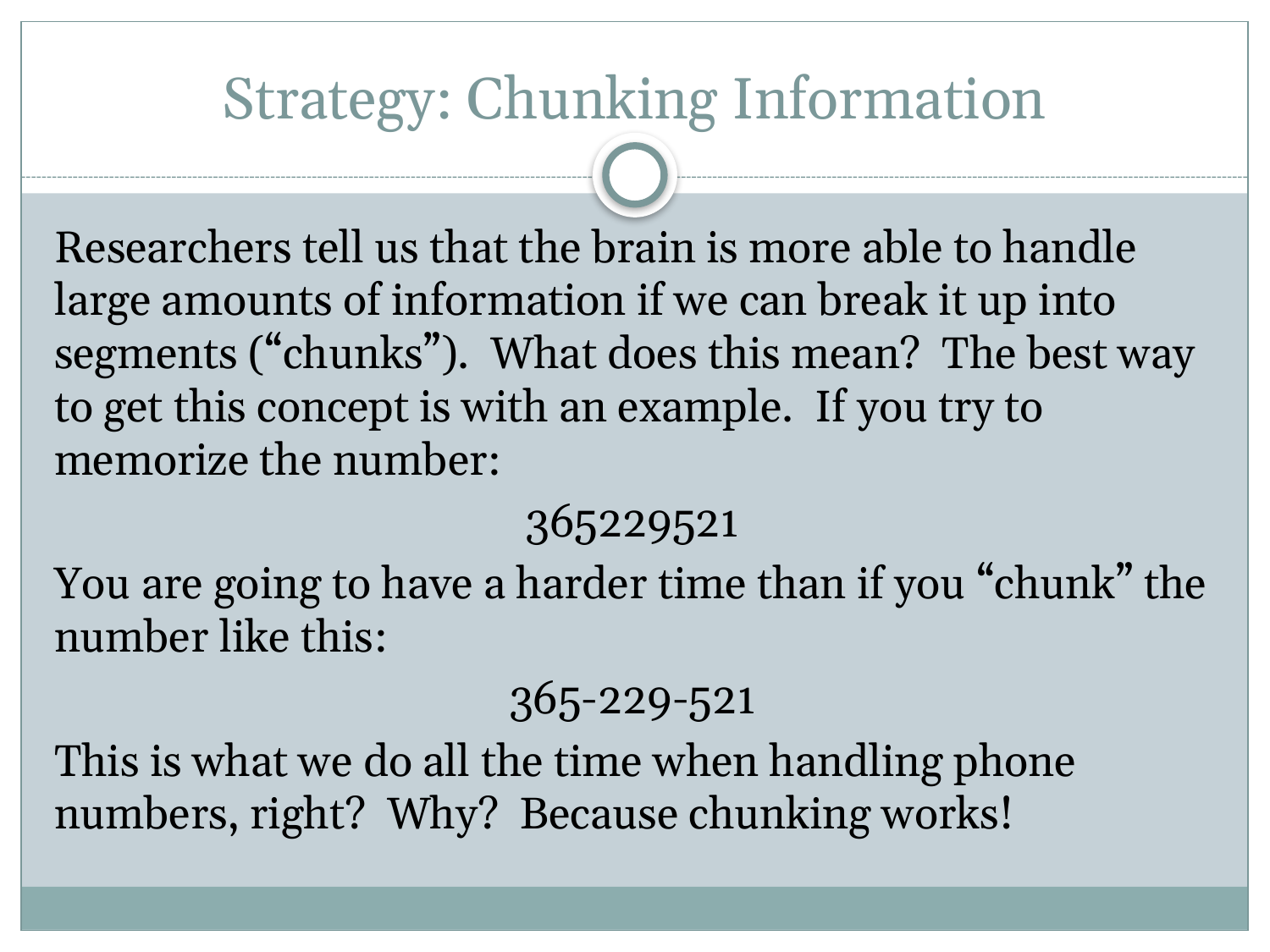

# Strategy: Chunking Information
Researchers tell us that the brain is more able to handle large amounts of information if we can break it up into segments (“chunks”).  What does this mean?  The best way to get this concept is with an example.  If you try to memorize the number:
365229521
You are going to have a harder time than if you “chunk” the number like this:
365-229-521
This is what we do all the time when handling phone numbers, right?  Why?  Because chunking works!